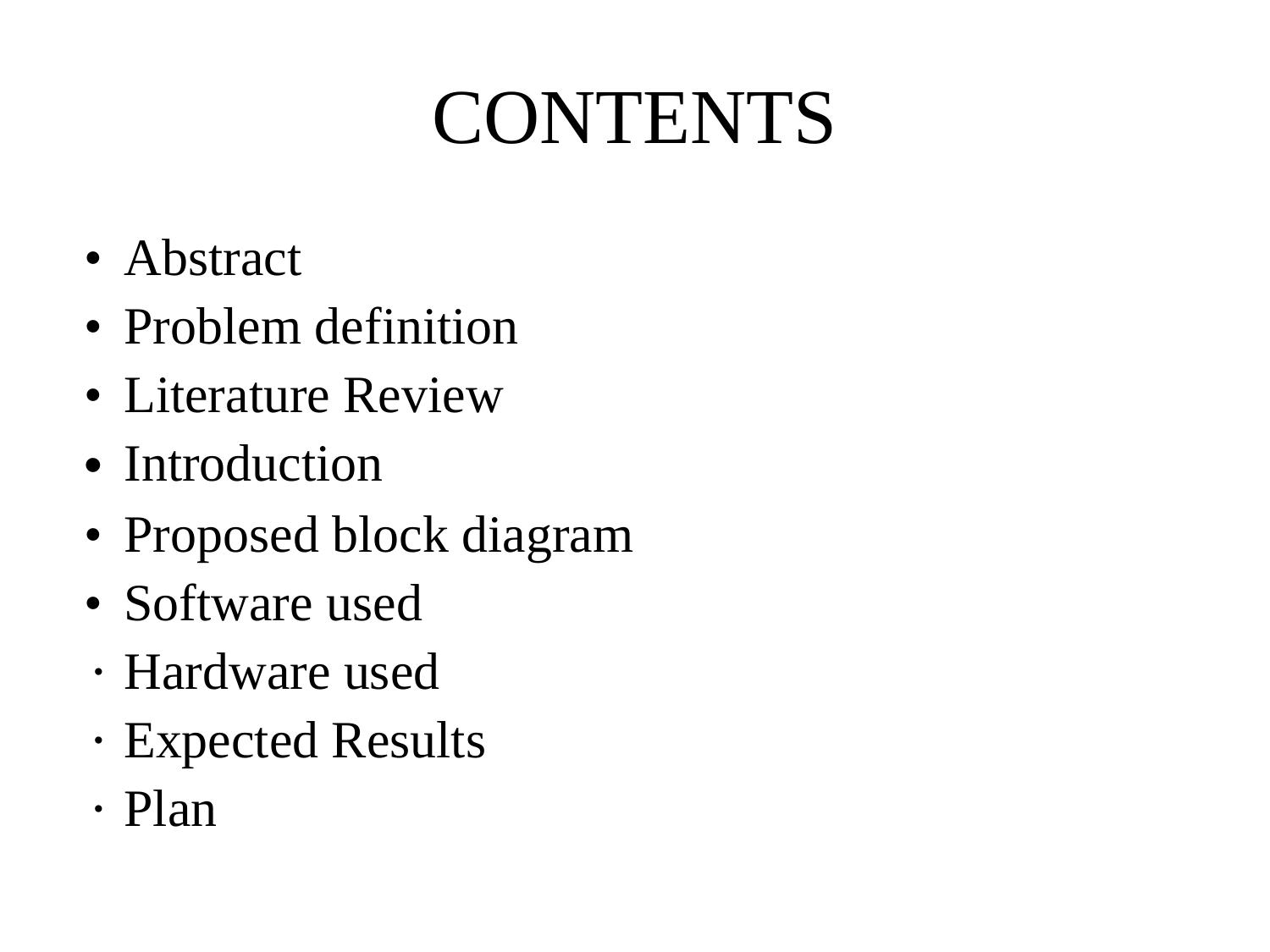

# CONTENTS
Abstract
Problem definition
Literature Review
Introduction
Proposed block diagram
Software used
Hardware used
Expected Results
Plan